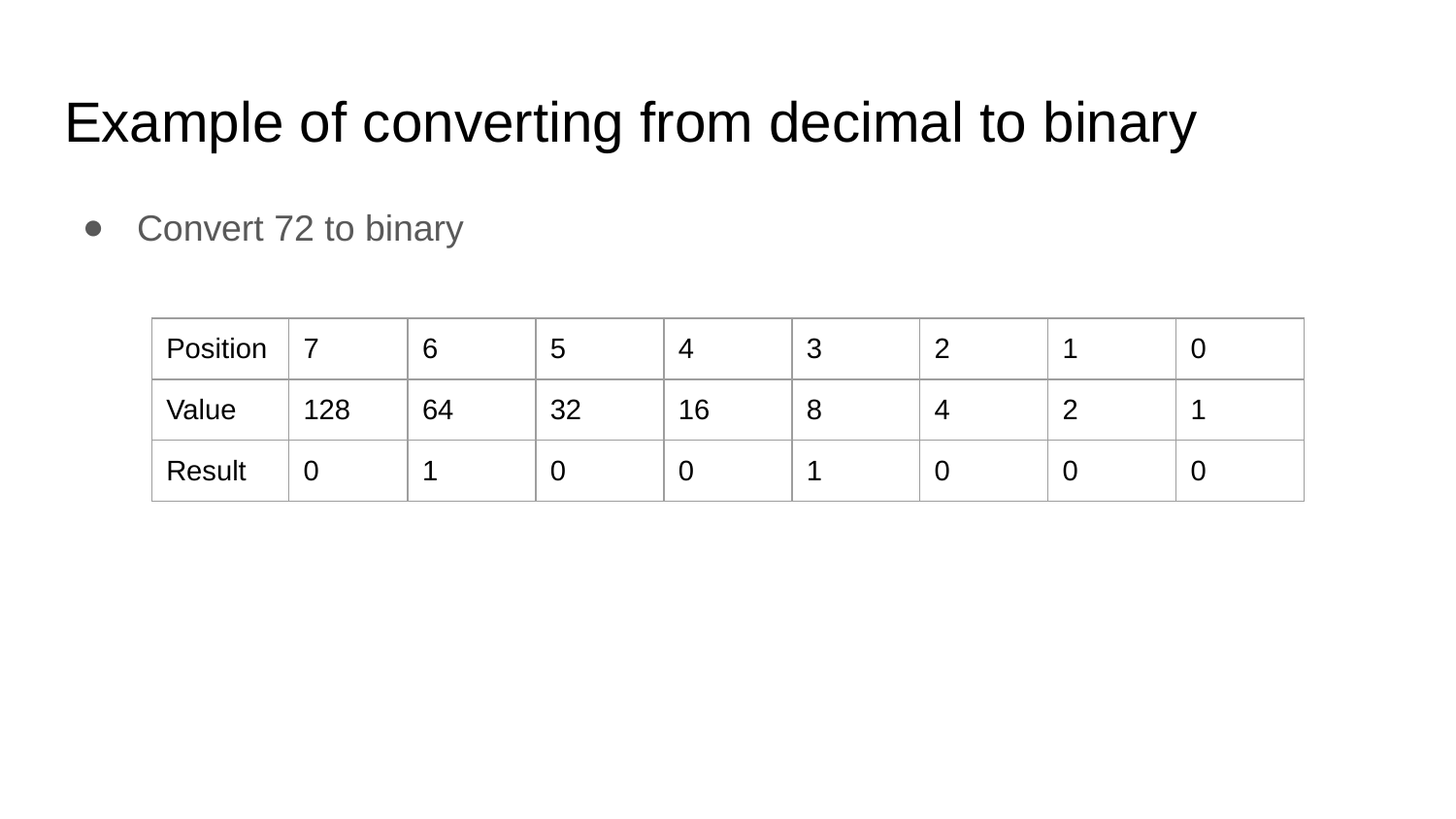

# Example of converting from decimal to binary
Convert 72 to binary
| Position | 7 | 6 | 5 | 4 | 3 | 2 | 1 | 0 |
| --- | --- | --- | --- | --- | --- | --- | --- | --- |
| Value | 128 | 64 | 32 | 16 | 8 | 4 | 2 | 1 |
| Result | 0 | 1 | 0 | 0 | 1 | 0 | 0 | 0 |